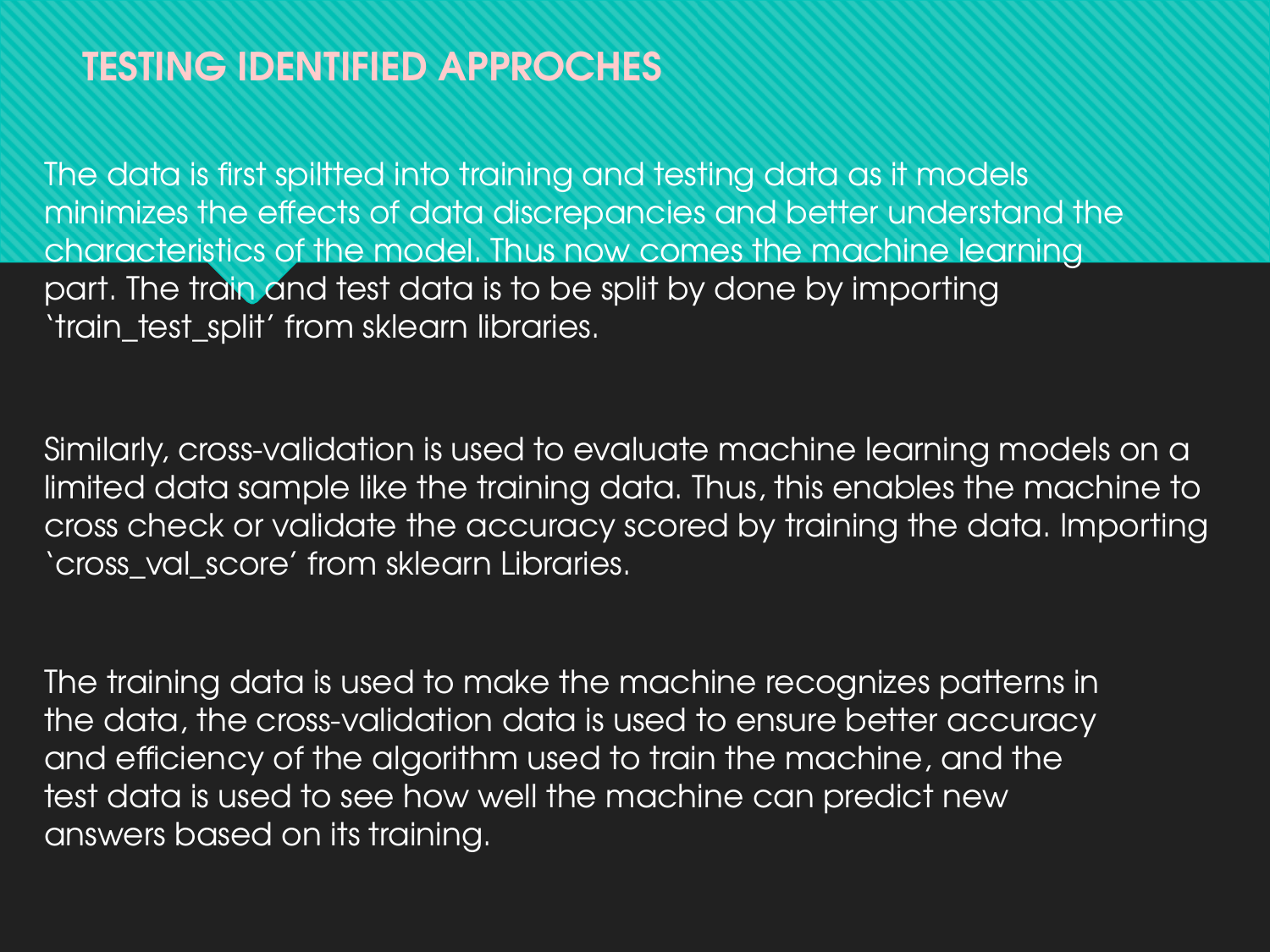

TESTING IDENTIFIED APPROCHES
The data is first spiltted into training and testing data as it models minimizes the effects of data discrepancies and better understand the characteristics of the model. Thus now comes the machine learning part. The train and test data is to be split by done by importing ‘train_test_split’ from sklearn libraries.

Similarly, cross-validation is used to evaluate machine learning models on a limited data sample like the training data. Thus, this enables the machine to cross check or validate the accuracy scored by training the data. Importing ‘cross_val_score’ from sklearn Libraries.
The training data is used to make the machine recognizes patterns in the data, the cross-validation data is used to ensure better accuracy and efficiency of the algorithm used to train the machine, and the test data is used to see how well the machine can predict new answers based on its training.